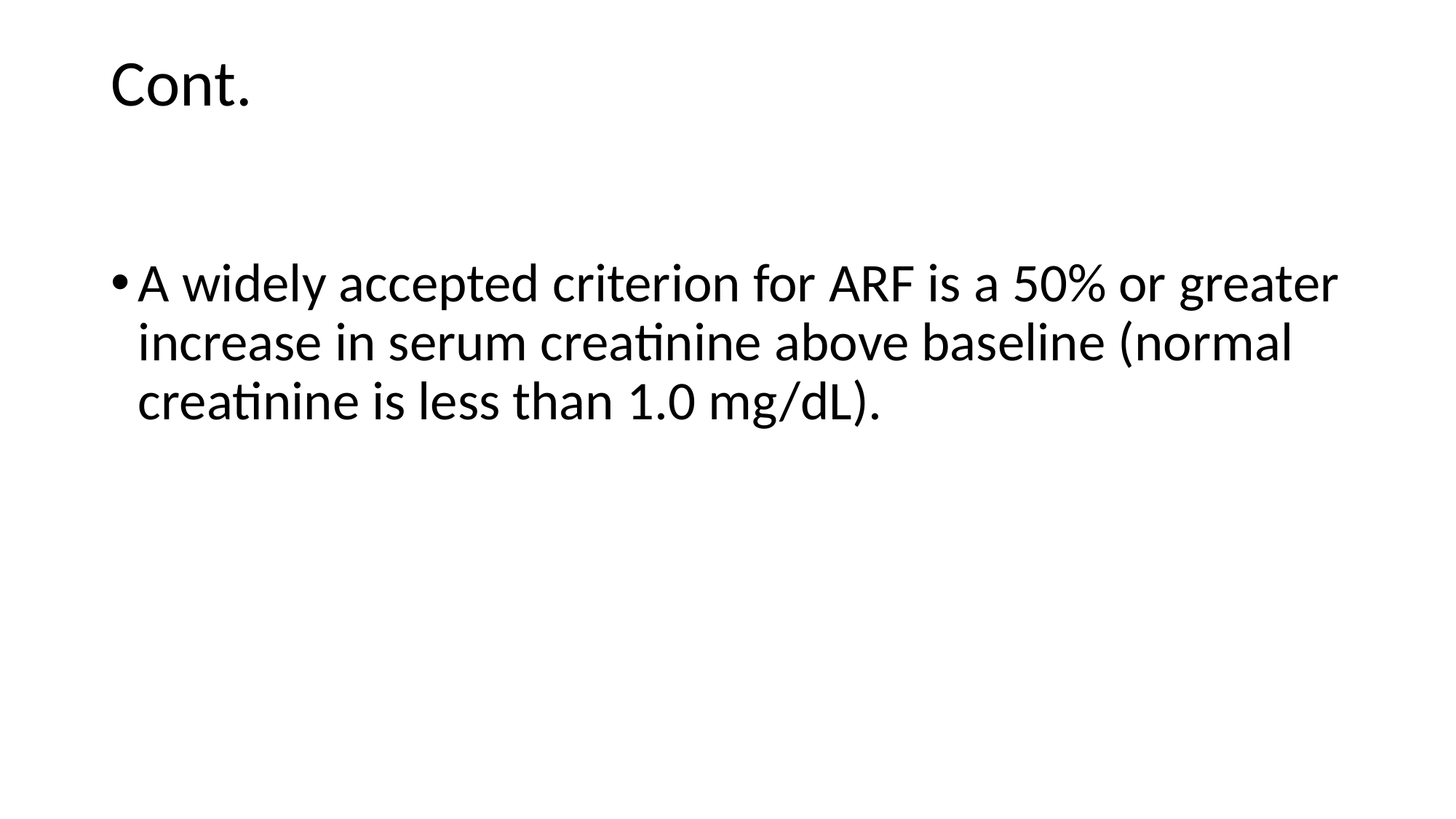

# Cont.

A widely accepted criterion for ARF is a 50% or greater increase in serum creatinine above baseline (normal creatinine is less than 1.0 mg/dL).